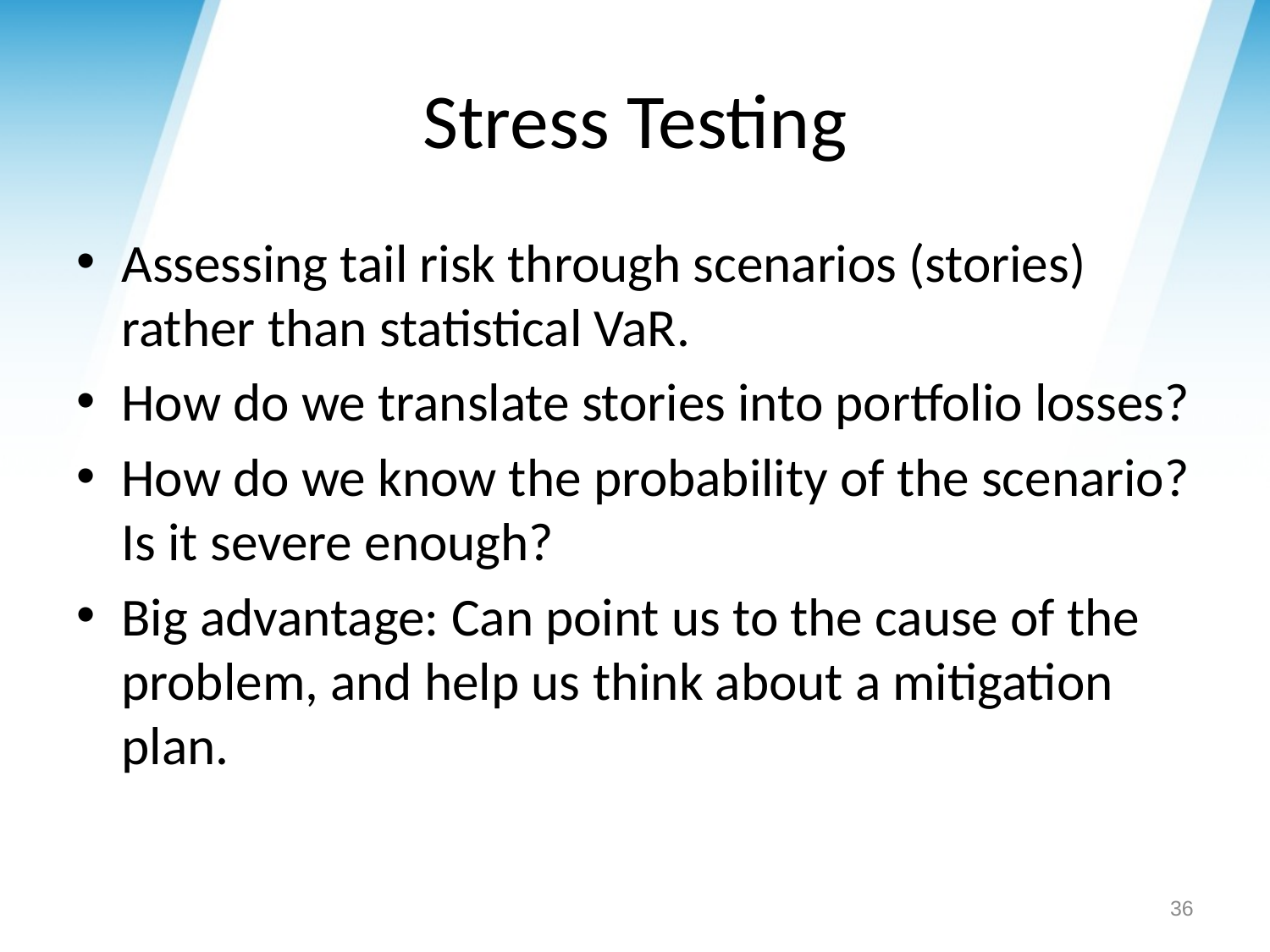

# Stress Testing
Assessing tail risk through scenarios (stories) rather than statistical VaR.
How do we translate stories into portfolio losses?
How do we know the probability of the scenario? Is it severe enough?
Big advantage: Can point us to the cause of the problem, and help us think about a mitigation plan.

36